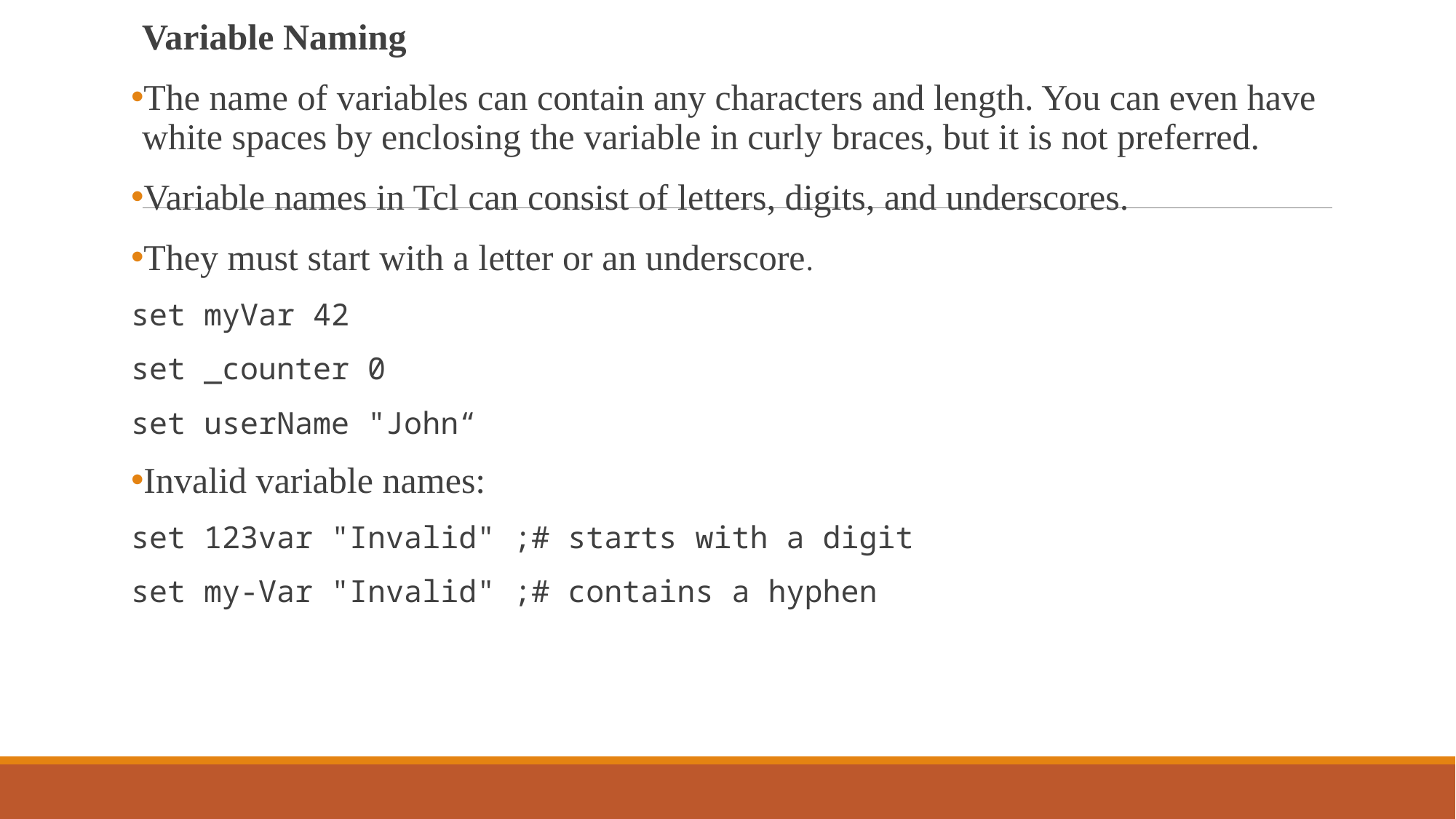

Variable Naming
The name of variables can contain any characters and length. You can even have white spaces by enclosing the variable in curly braces, but it is not preferred.
Variable names in Tcl can consist of letters, digits, and underscores.
They must start with a letter or an underscore.
set myVar 42
set _counter 0
set userName "John“
Invalid variable names:
set 123var "Invalid" ;# starts with a digit
set my-Var "Invalid" ;# contains a hyphen